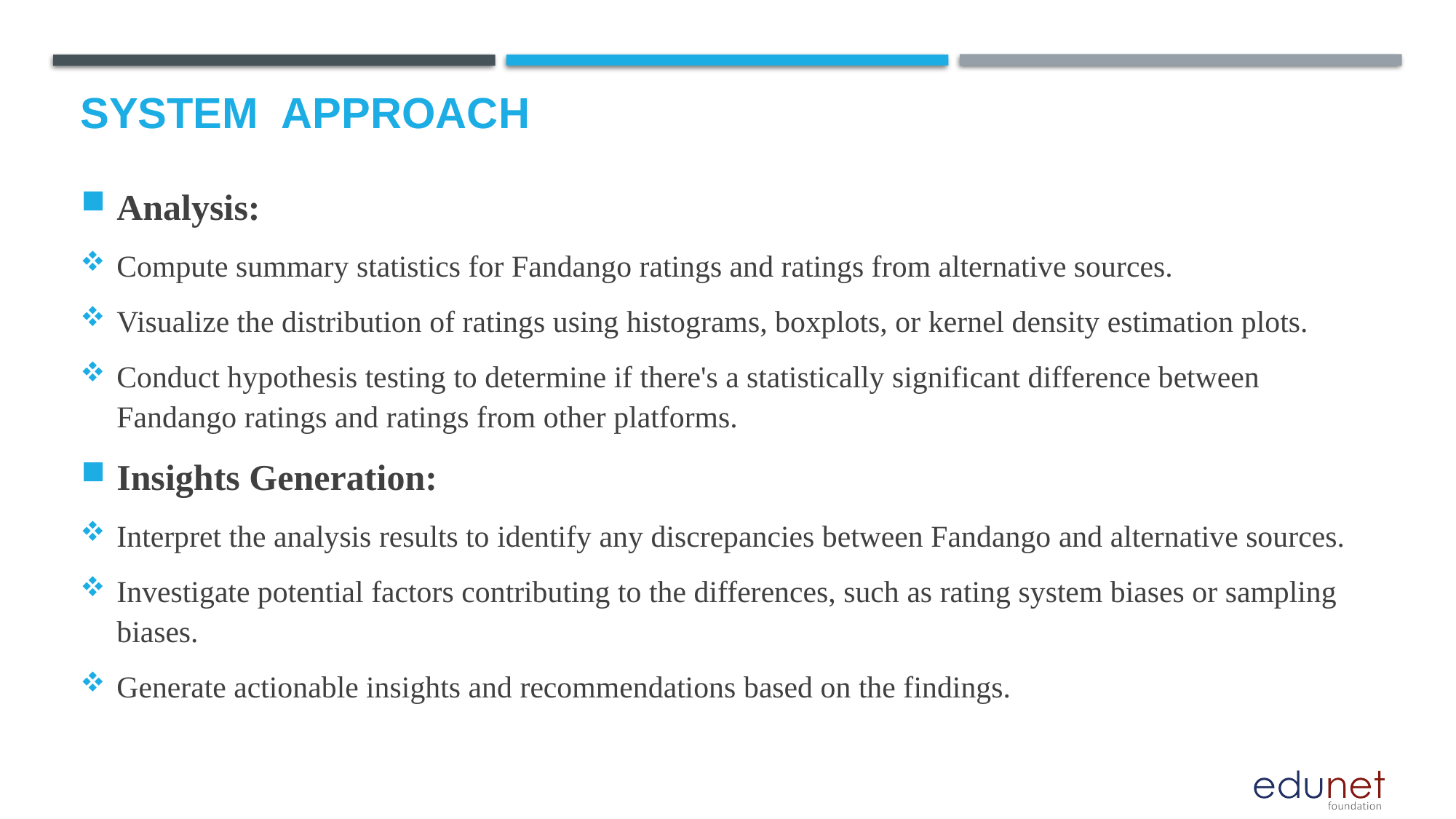

# System  Approach
Analysis:
Compute summary statistics for Fandango ratings and ratings from alternative sources.
Visualize the distribution of ratings using histograms, boxplots, or kernel density estimation plots.
Conduct hypothesis testing to determine if there's a statistically significant difference between Fandango ratings and ratings from other platforms.
Insights Generation:
Interpret the analysis results to identify any discrepancies between Fandango and alternative sources.
Investigate potential factors contributing to the differences, such as rating system biases or sampling biases.
Generate actionable insights and recommendations based on the findings.